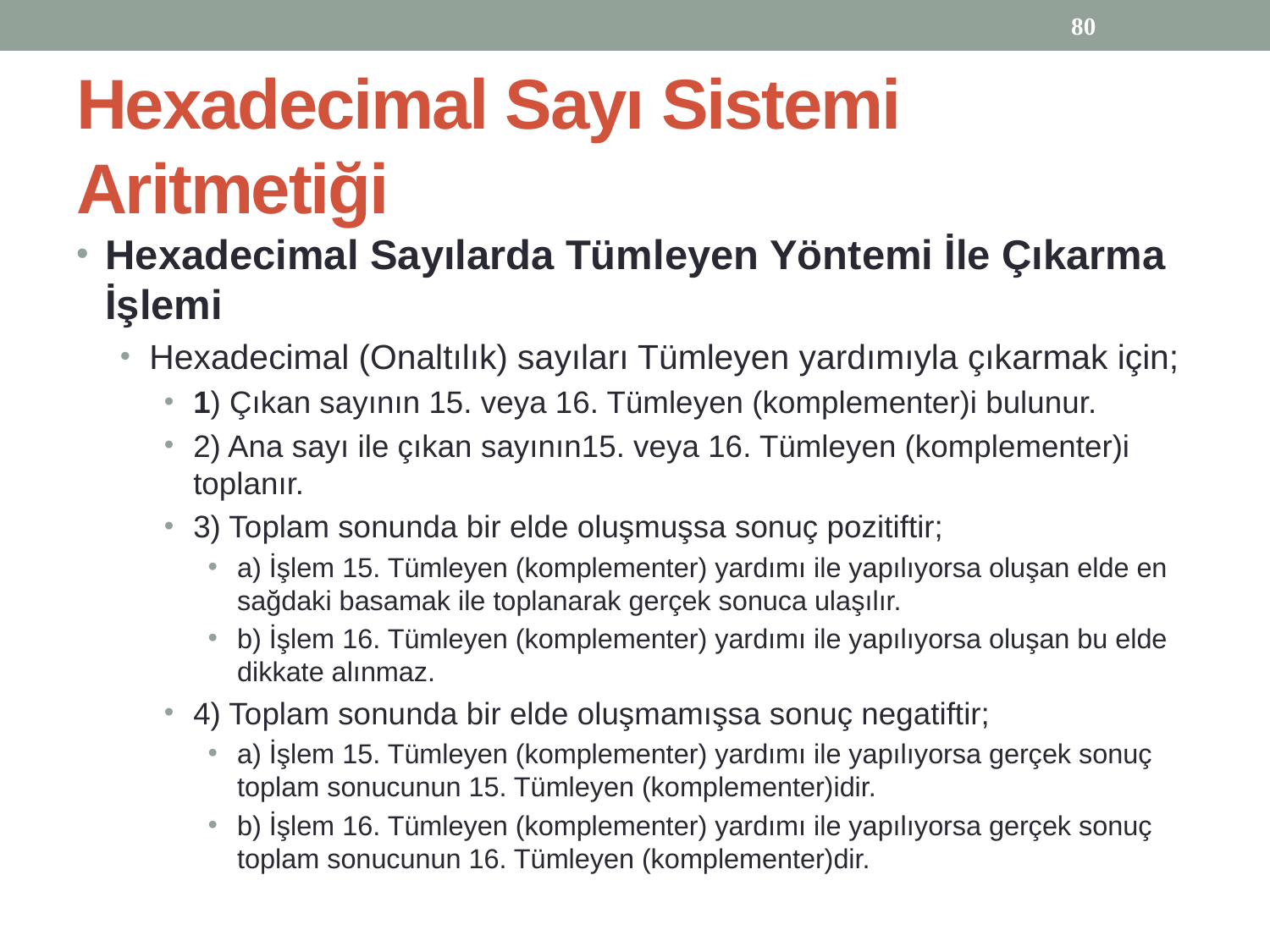

80
# Hexadecimal Sayı Sistemi Aritmetiği
Hexadecimal Sayılarda Tümleyen Yöntemi İle Çıkarma İşlemi
Hexadecimal (Onaltılık) sayıları Tümleyen yardımıyla çıkarmak için;
1) Çıkan sayının 15. veya 16. Tümleyen (komplementer)i bulunur.
2) Ana sayı ile çıkan sayının15. veya 16. Tümleyen (komplementer)i toplanır.
3) Toplam sonunda bir elde oluşmuşsa sonuç pozitiftir;
a) İşlem 15. Tümleyen (komplementer) yardımı ile yapılıyorsa oluşan elde en sağdaki basamak ile toplanarak gerçek sonuca ulaşılır.
b) İşlem 16. Tümleyen (komplementer) yardımı ile yapılıyorsa oluşan bu elde dikkate alınmaz.
4) Toplam sonunda bir elde oluşmamışsa sonuç negatiftir;
a) İşlem 15. Tümleyen (komplementer) yardımı ile yapılıyorsa gerçek sonuç toplam sonucunun 15. Tümleyen (komplementer)idir.
b) İşlem 16. Tümleyen (komplementer) yardımı ile yapılıyorsa gerçek sonuç toplam sonucunun 16. Tümleyen (komplementer)dir.